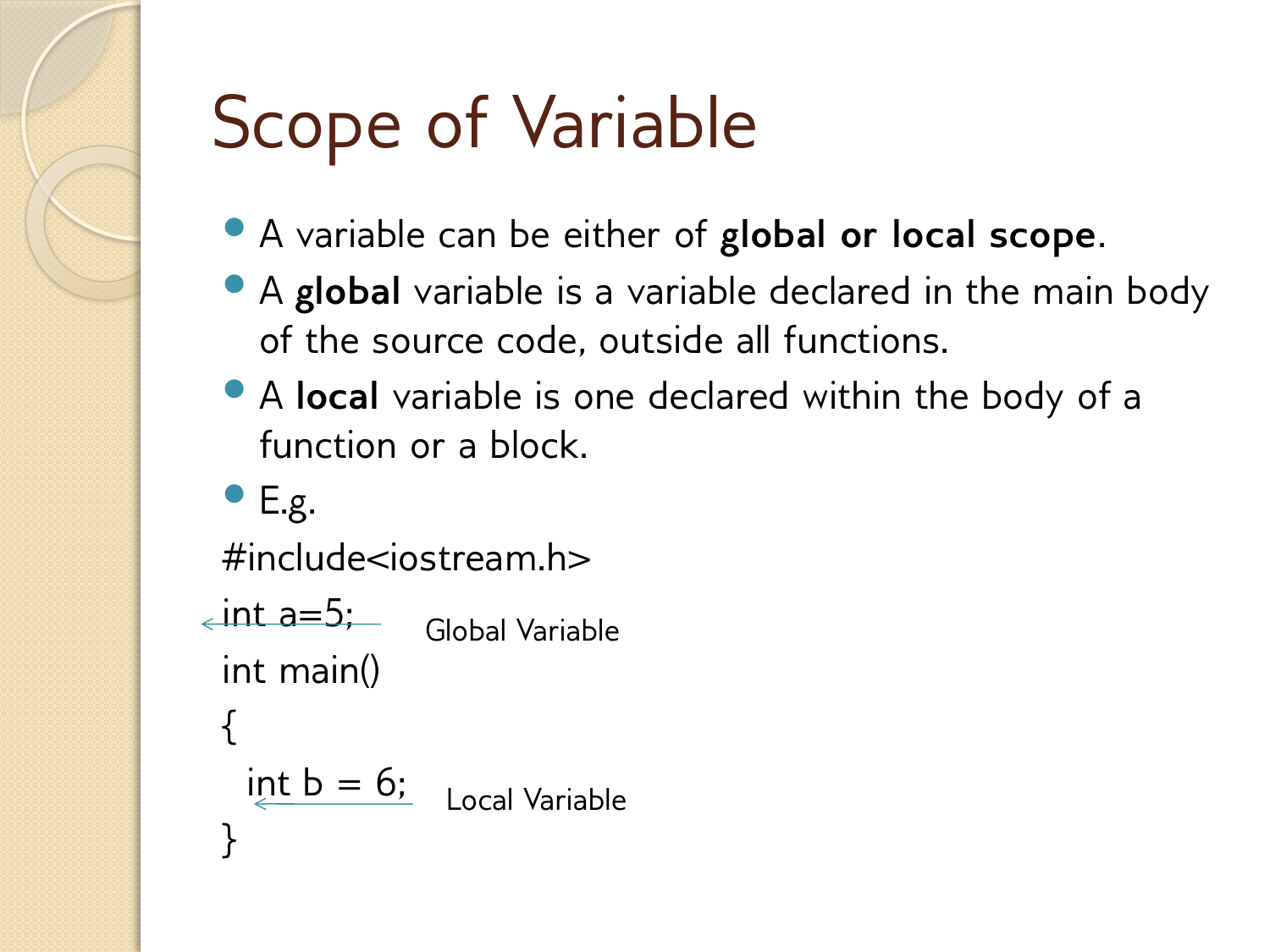

# Scope of Variable
A variable can be either of global or local scope.
A global variable is a variable declared in the main body of the source code, outside all functions.
A local variable is one declared within the body of a function or a block.
E.g.
#include<iostream.h>
int a=5;
int main()
{
  int b = 6;
}
Global Variable
Local Variable